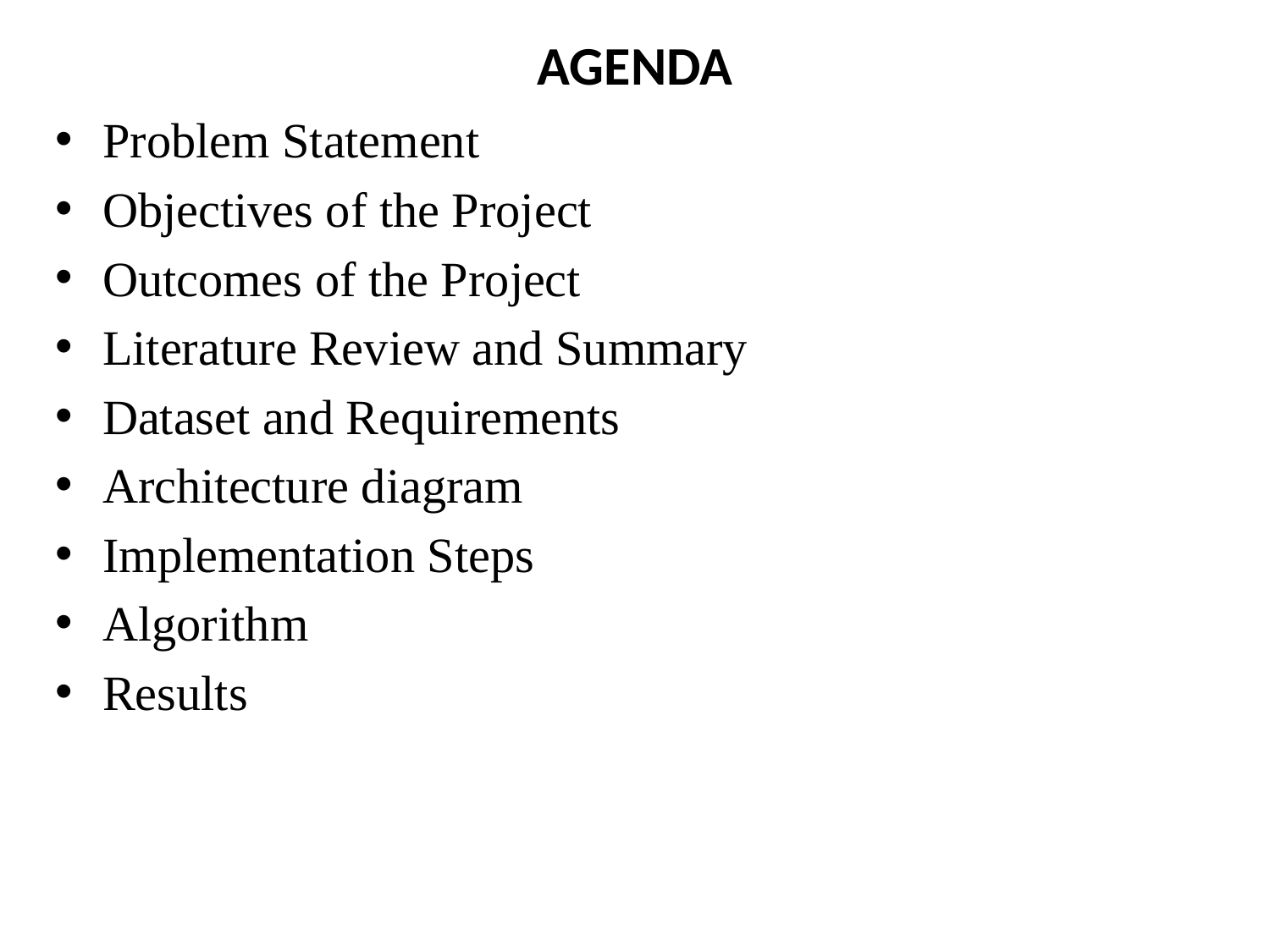

# AGENDA
Problem Statement
Objectives of the Project
Outcomes of the Project
Literature Review and Summary
Dataset and Requirements
Architecture diagram
Implementation Steps
Algorithm
Results